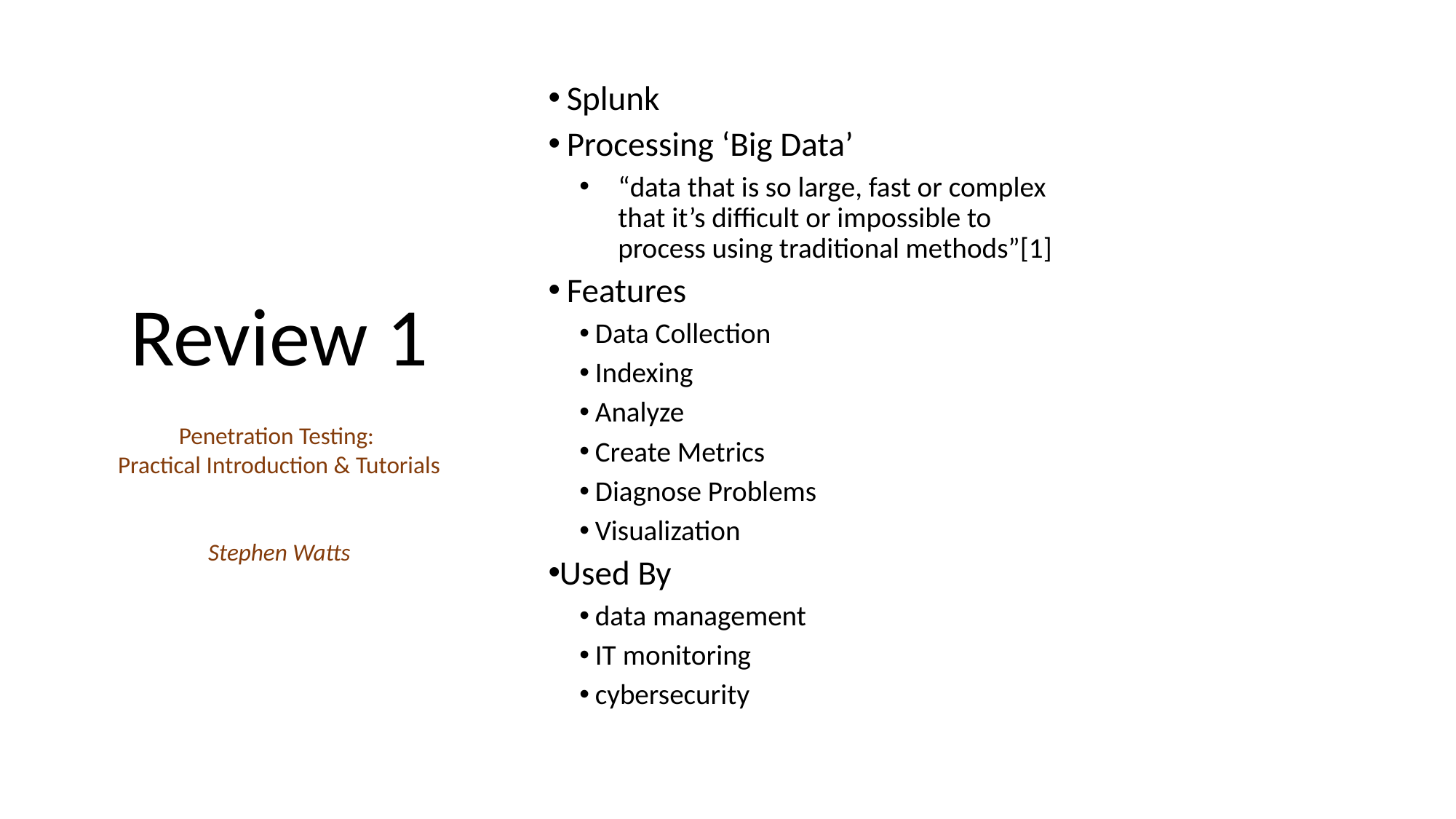

Splunk
Processing ‘Big Data’
“data that is so large, fast or complex that it’s difficult or impossible to process using traditional methods”[1]
Features
Data Collection
Indexing
Analyze
Create Metrics
Diagnose Problems
Visualization
Used By
data management
IT monitoring
cybersecurity

# Review 1
Penetration Testing:
Practical Introduction & Tutorials

Stephen Watts